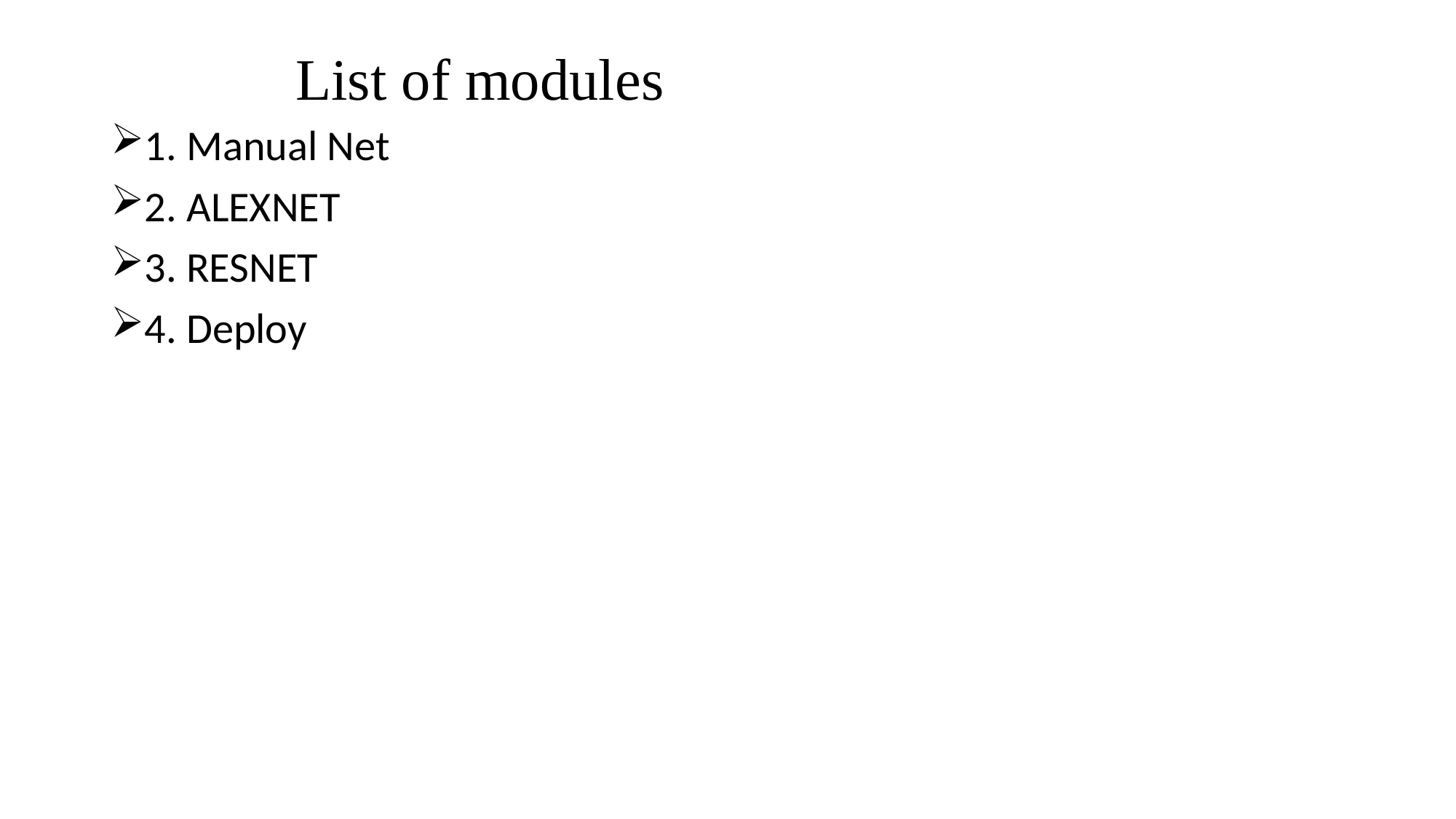

# List of modules
1. Manual Net
2. ALEXNET
3. RESNET
4. Deploy